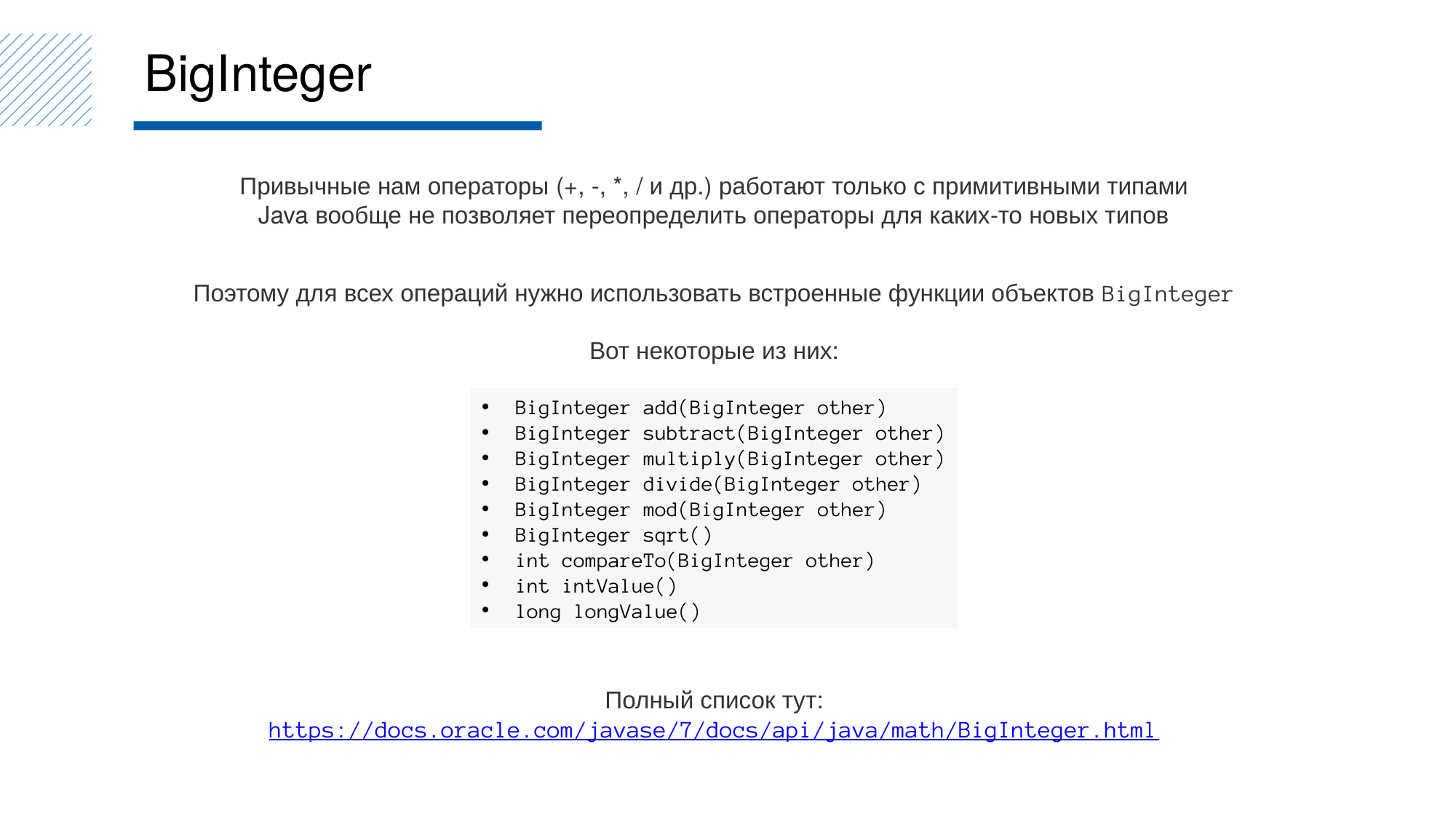

BigInteger
Привычные нам операторы (+, -, *, / и др.) работают только с примитивными типами
Java вообще не позволяет переопределить операторы для каких-то новых типов
Поэтому для всех операций нужно использовать встроенные функции объектов BigInteger
Вот некоторые из них:
BigInteger add(BigInteger other)
BigInteger subtract(BigInteger other)
BigInteger multiply(BigInteger other)
BigInteger divide(BigInteger other)
BigInteger mod(BigInteger other)
BigInteger sqrt()
int compareTo(BigInteger other)
int intValue()
long longValue()
Полный список тут:
https://docs.oracle.com/javase/7/docs/api/java/math/BigInteger.html